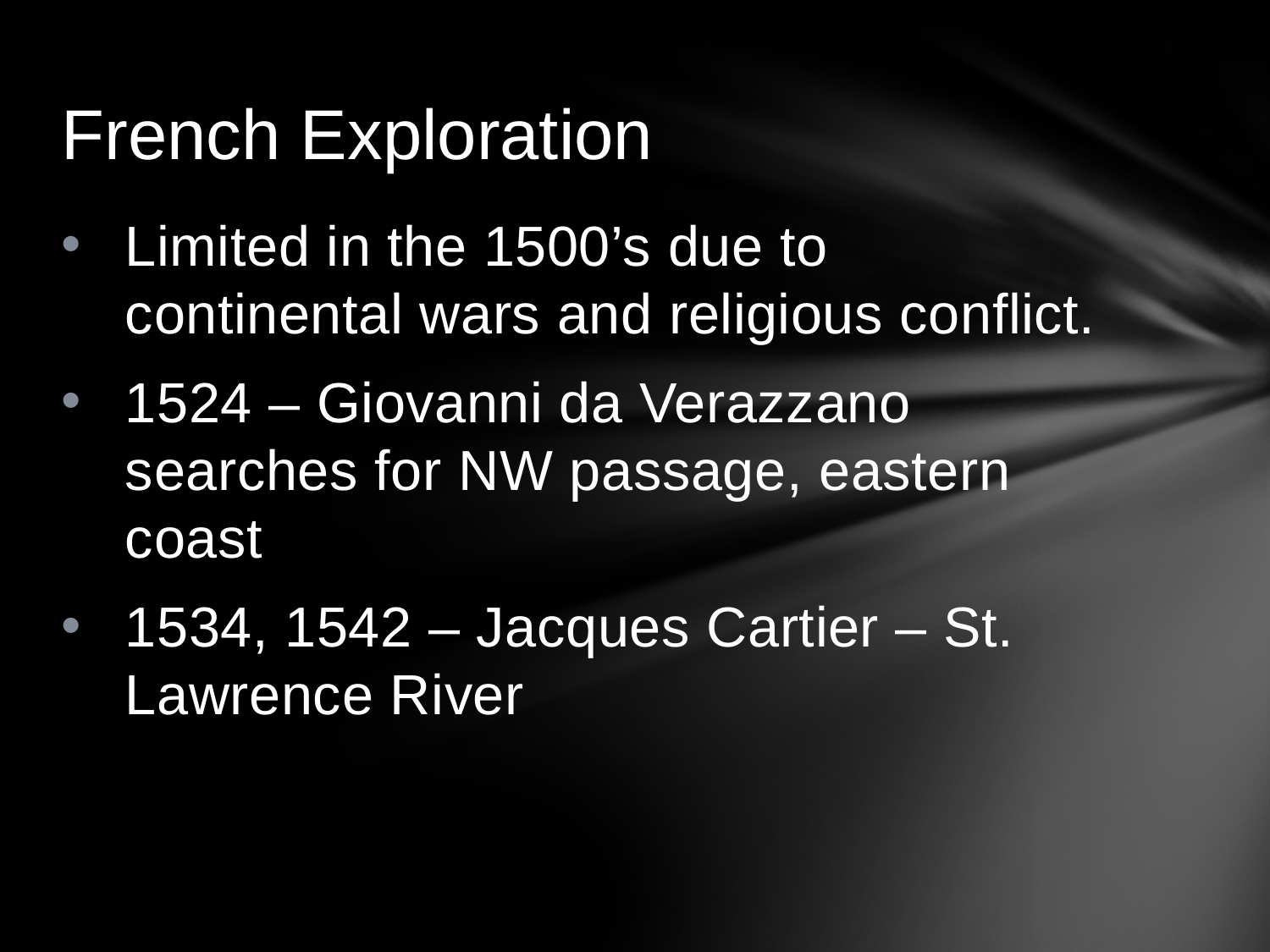

# French Exploration
Limited in the 1500’s due to continental wars and religious conflict.
1524 – Giovanni da Verazzano searches for NW passage, eastern coast
1534, 1542 – Jacques Cartier – St. Lawrence River